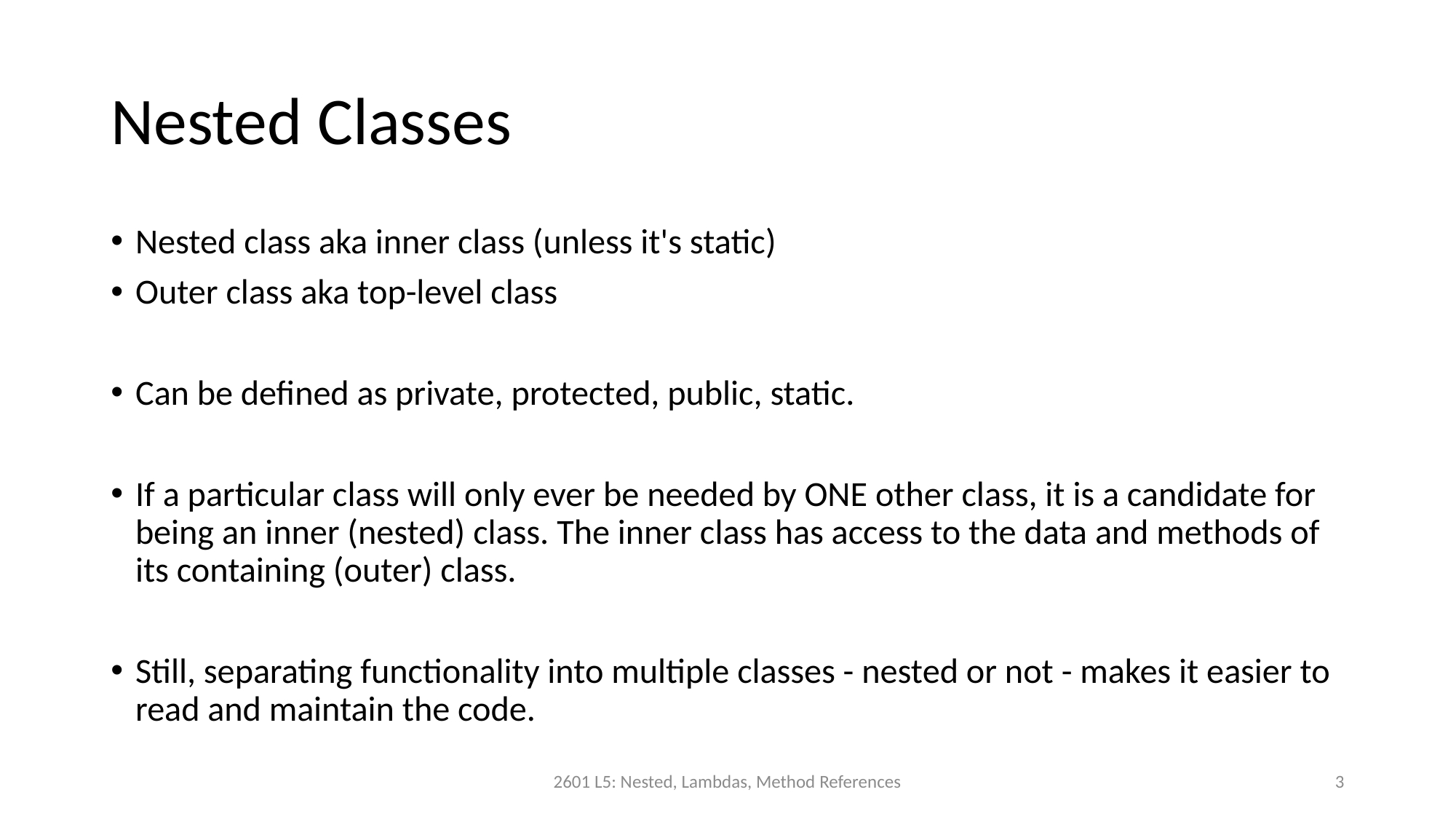

# Nested Classes
Nested class aka inner class (unless it's static)
Outer class aka top-level class

Can be defined as private, protected, public, static.

If a particular class will only ever be needed by ONE other class, it is a candidate for being an inner (nested) class. The inner class has access to the data and methods of its containing (outer) class.

Still, separating functionality into multiple classes - nested or not - makes it easier to read and maintain the code.
2601 L5: Nested, Lambdas, Method References
3